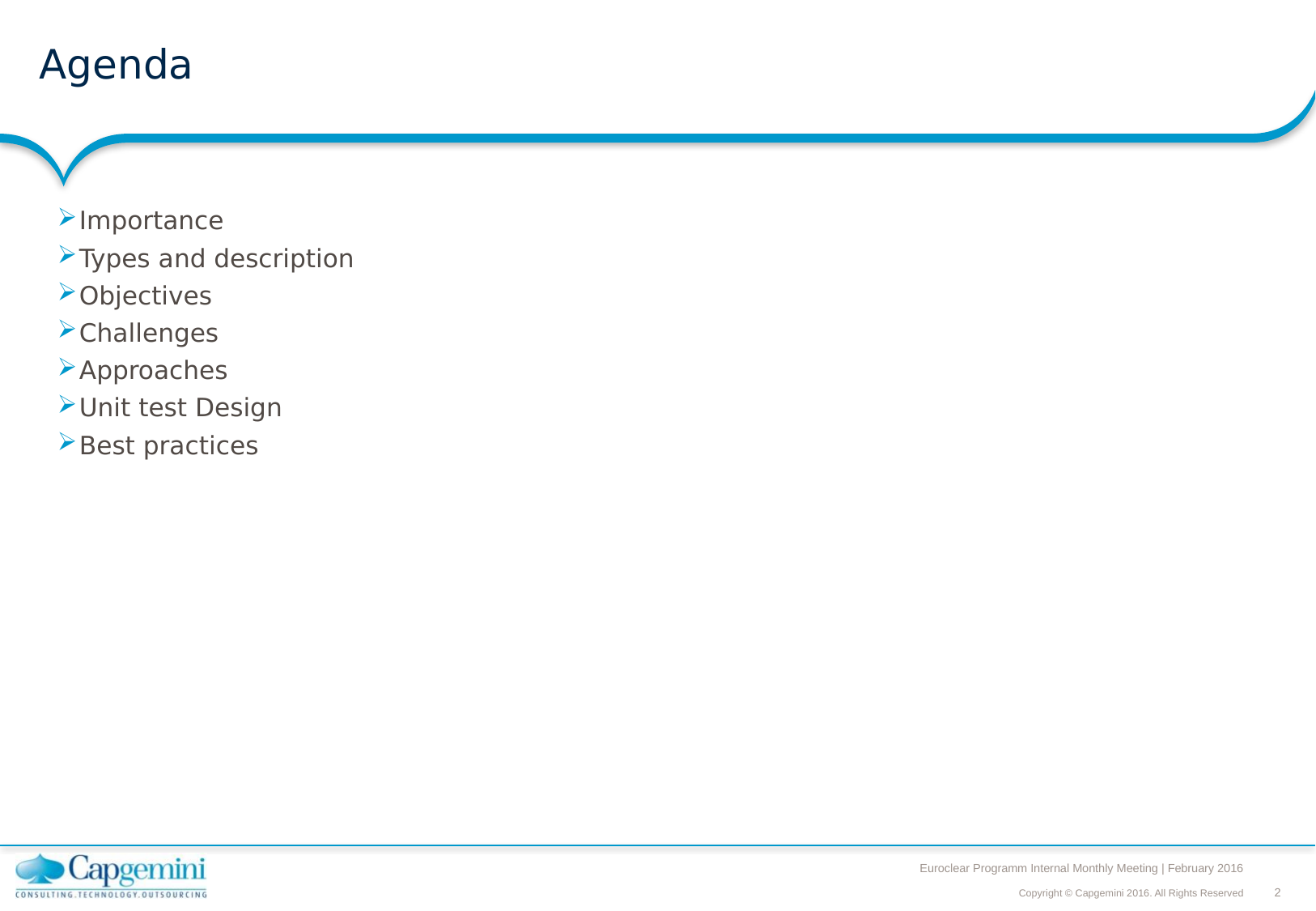

# Agenda
Importance
Types and description
Objectives
Challenges
Approaches
Unit test Design
Best practices